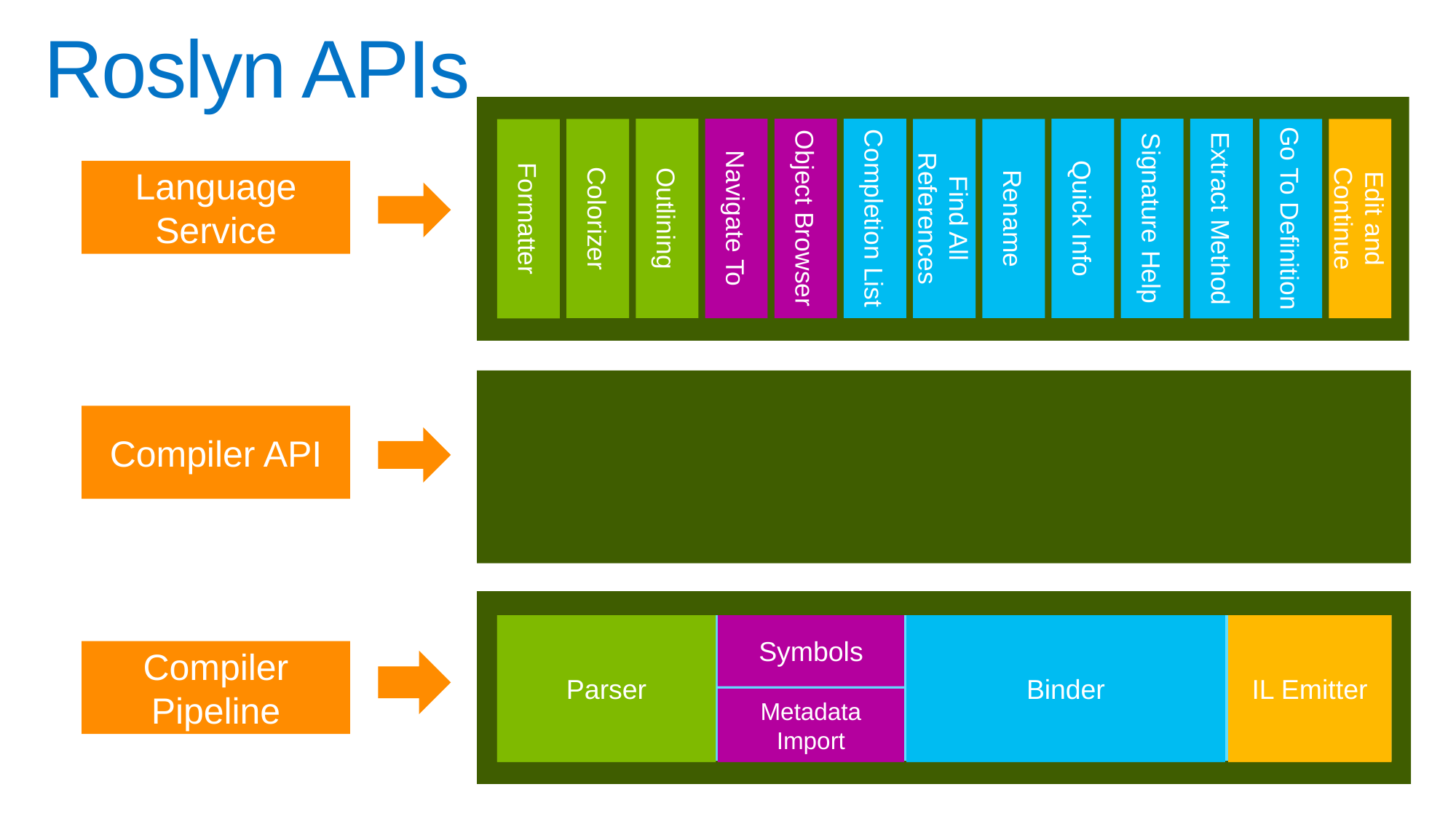

Roslyn APIs

Outlining
Navigate To
Object Browser
Completion List
Quick Info
Signature Help
Extract Method
Colorizer
Find All References
Rename
Go To Definition
Edit and Continue
Formatter
Language Service

Compiler API

Syntax Tree API
Parser

Symbol API
Symbols
Binding and Flow Analysis APIs
Binder
Emit API
IL Emitter
Compiler Pipeline

Metadata Import